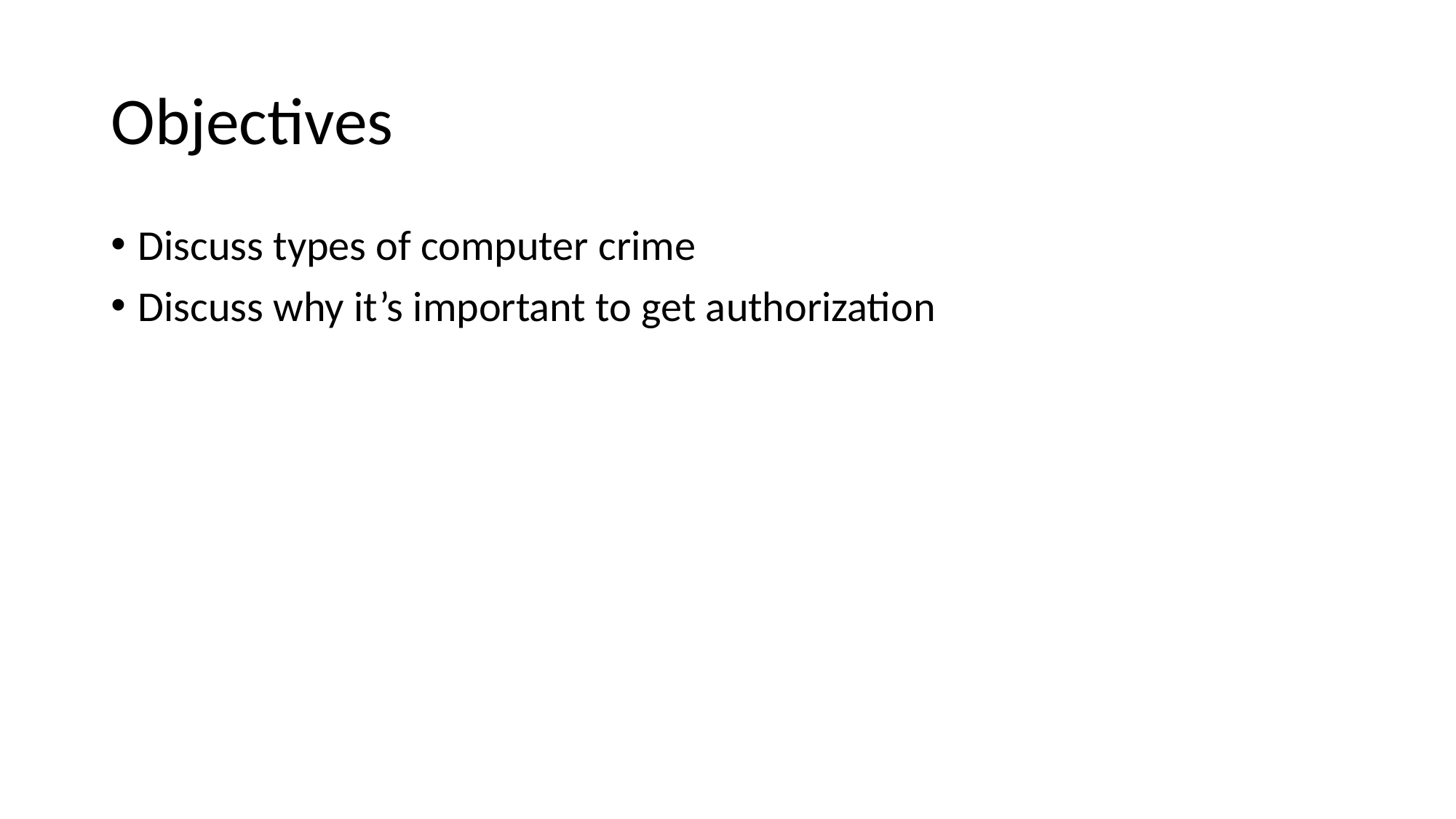

# Objectives
Discuss types of computer crime
Discuss why it’s important to get authorization